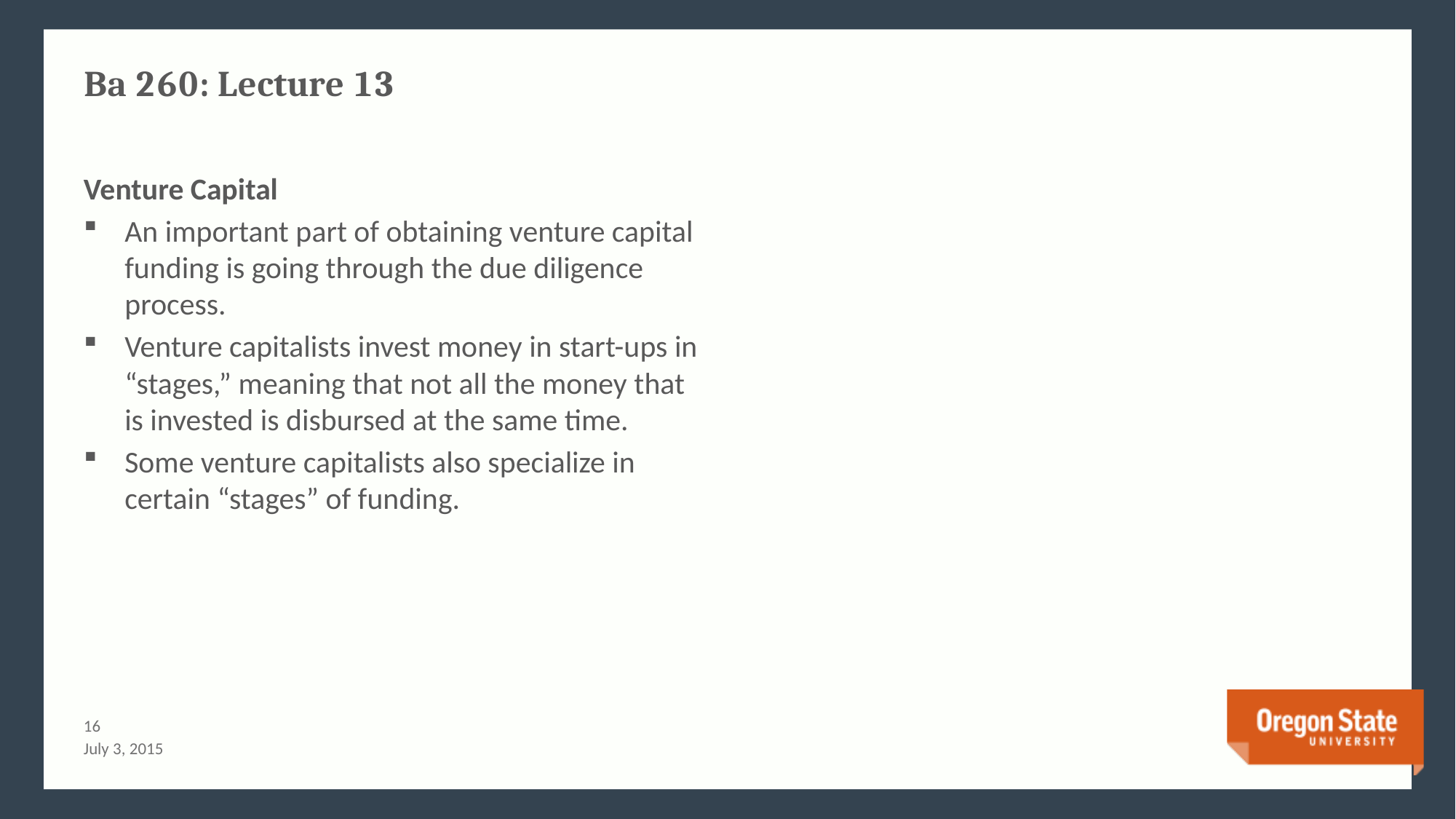

# Ba 260: Lecture 13
Venture Capital
An important part of obtaining venture capital funding is going through the due diligence process.
Venture capitalists invest money in start-ups in “stages,” meaning that not all the money that is invested is disbursed at the same time.
Some venture capitalists also specialize in certain “stages” of funding.

16
July 3, 2015